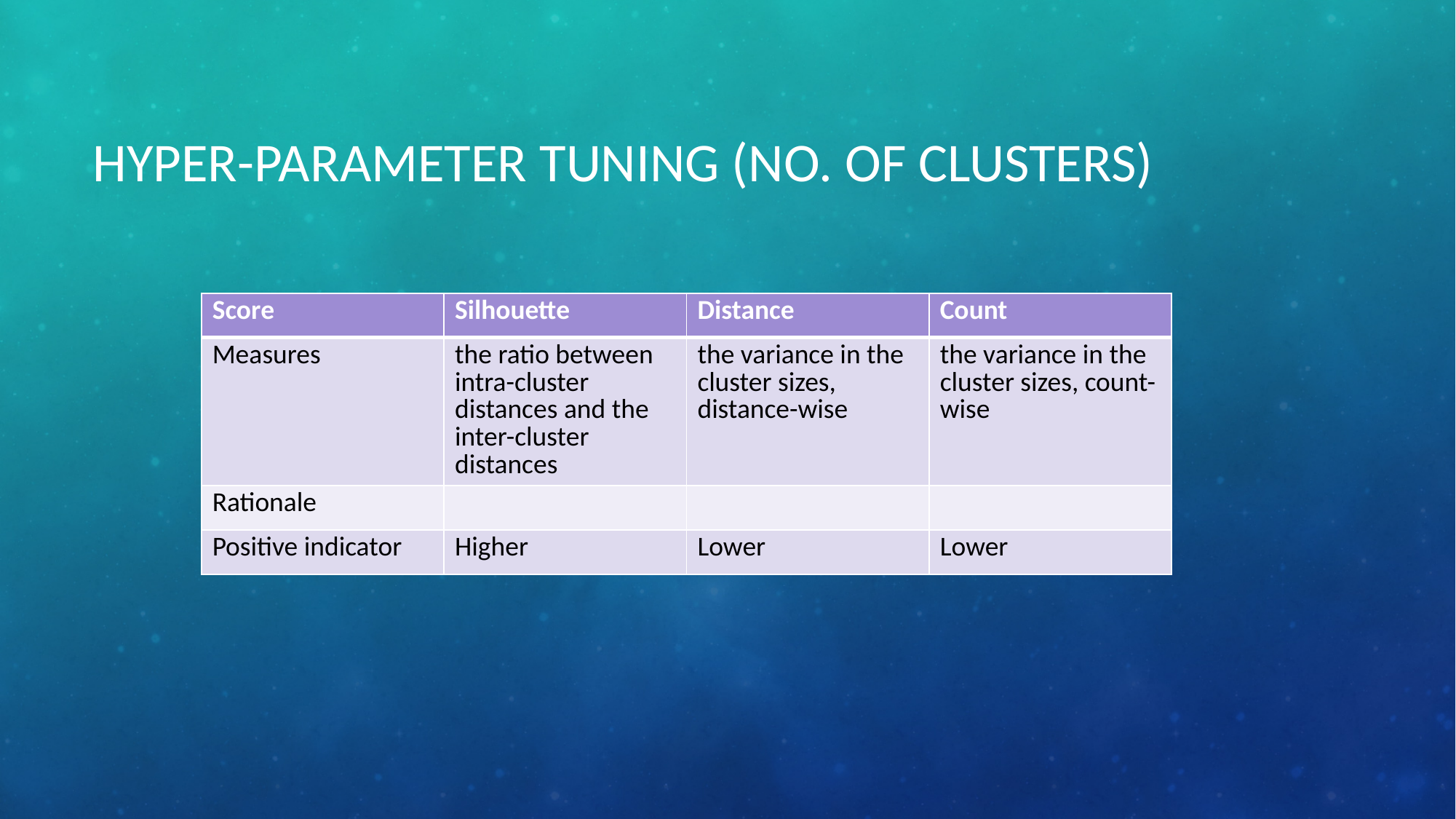

# Hyper-Parameter Tuning (No. Of clusters)
| Score | Silhouette | Distance | Count |
| --- | --- | --- | --- |
| Measures | the ratio between intra-cluster distances and the inter-cluster distances | the variance in the cluster sizes, distance-wise | the variance in the cluster sizes, count-wise |
| Rationale |  |  |  |
| Positive indicator | Higher | Lower | Lower |